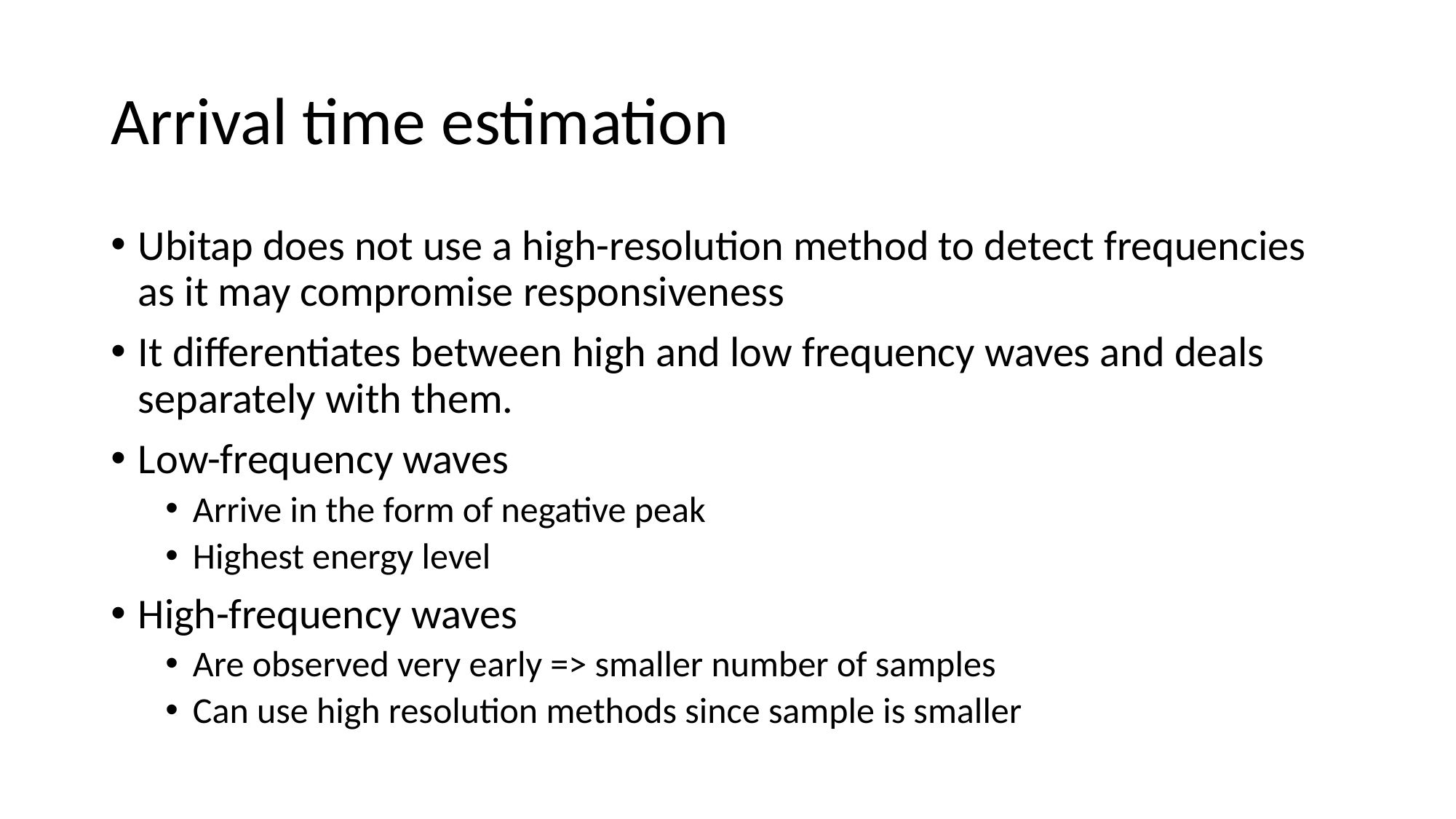

# Arrival time estimation
Ubitap does not use a high-resolution method to detect frequencies as it may compromise responsiveness
It differentiates between high and low frequency waves and deals separately with them.
Low-frequency waves
Arrive in the form of negative peak
Highest energy level
High-frequency waves
Are observed very early => smaller number of samples
Can use high resolution methods since sample is smaller